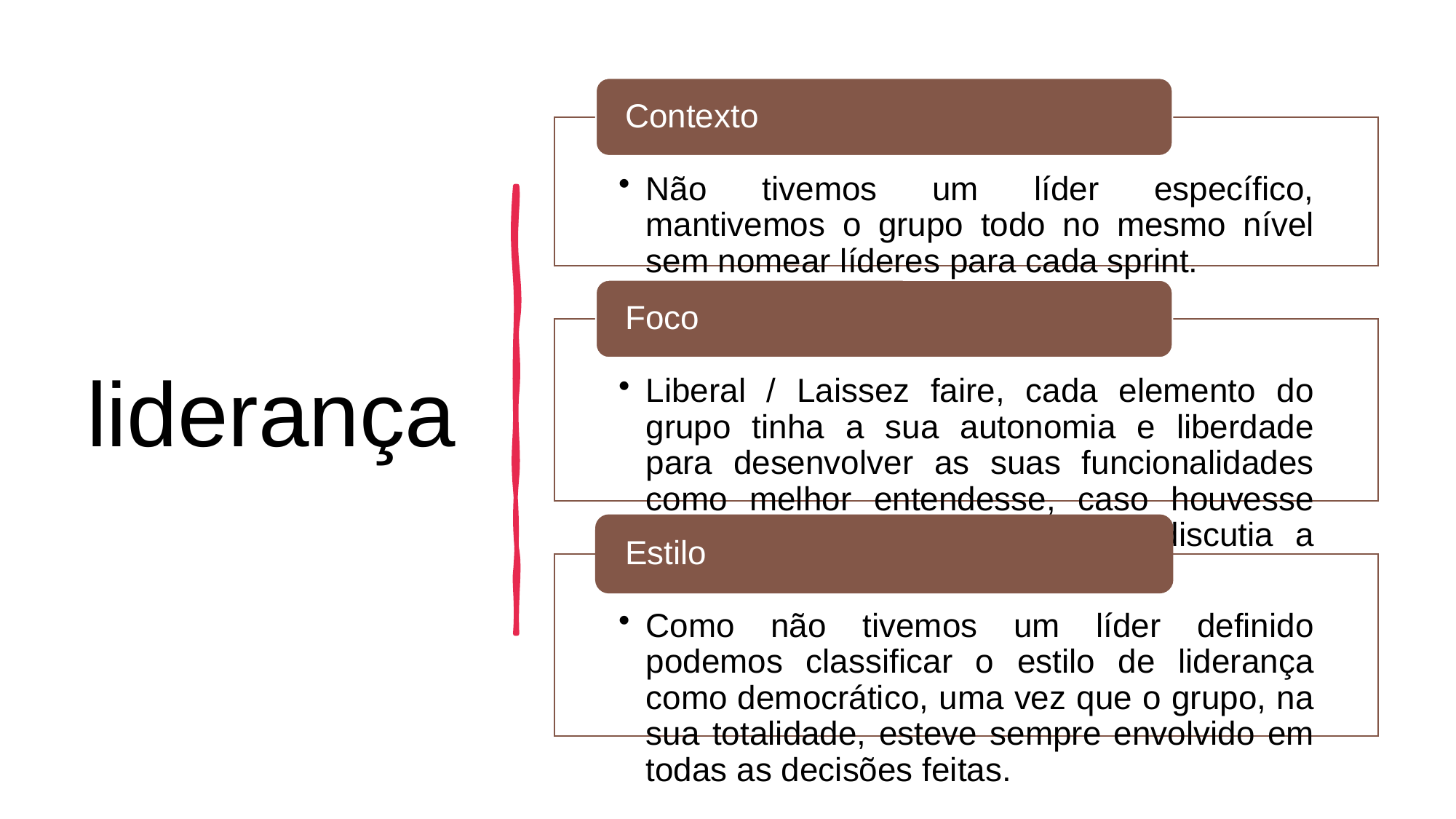

Não tivemos um líder específico, mantivemos o grupo todo no mesmo nível sem nomear líderes para cada sprint.
Contexto
Liberal / Laissez faire, cada elemento do grupo tinha a sua autonomia e liberdade para desenvolver as suas funcionalidades como melhor entendesse, caso houvesse algum tipo de dúvida o grupo discutia a melhor abordagem.
Foco
Como não tivemos um líder definido podemos classificar o estilo de liderança como democrático, uma vez que o grupo, na sua totalidade, esteve sempre envolvido em todas as decisões feitas.
Estilo
# liderança